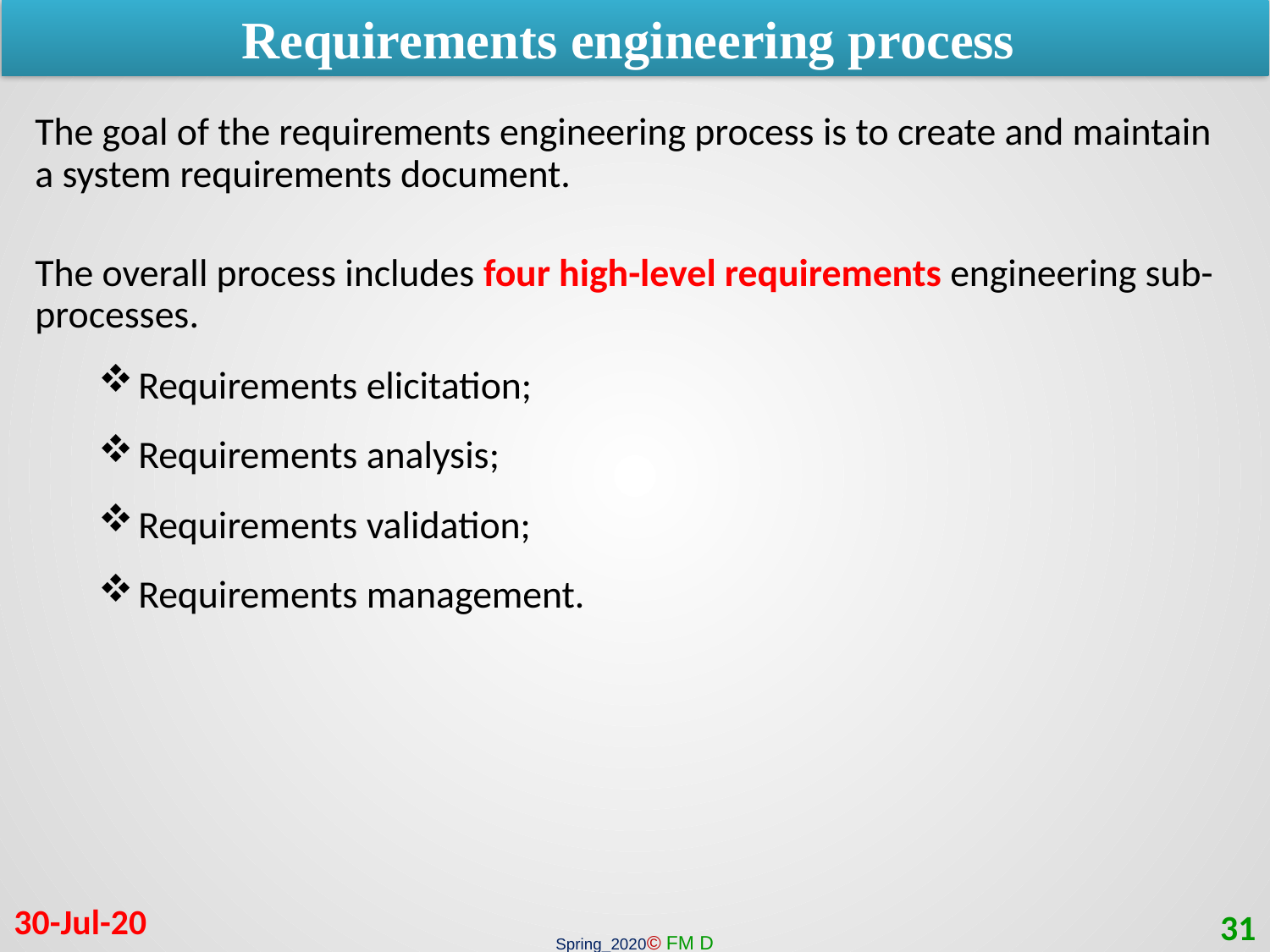

Requirements engineering process
The goal of the requirements engineering process is to create and maintain a system requirements document.

The overall process includes four high-level requirements engineering sub-processes.
Requirements elicitation;
Requirements analysis;
Requirements validation;
Requirements management.

30-Jul-20
31